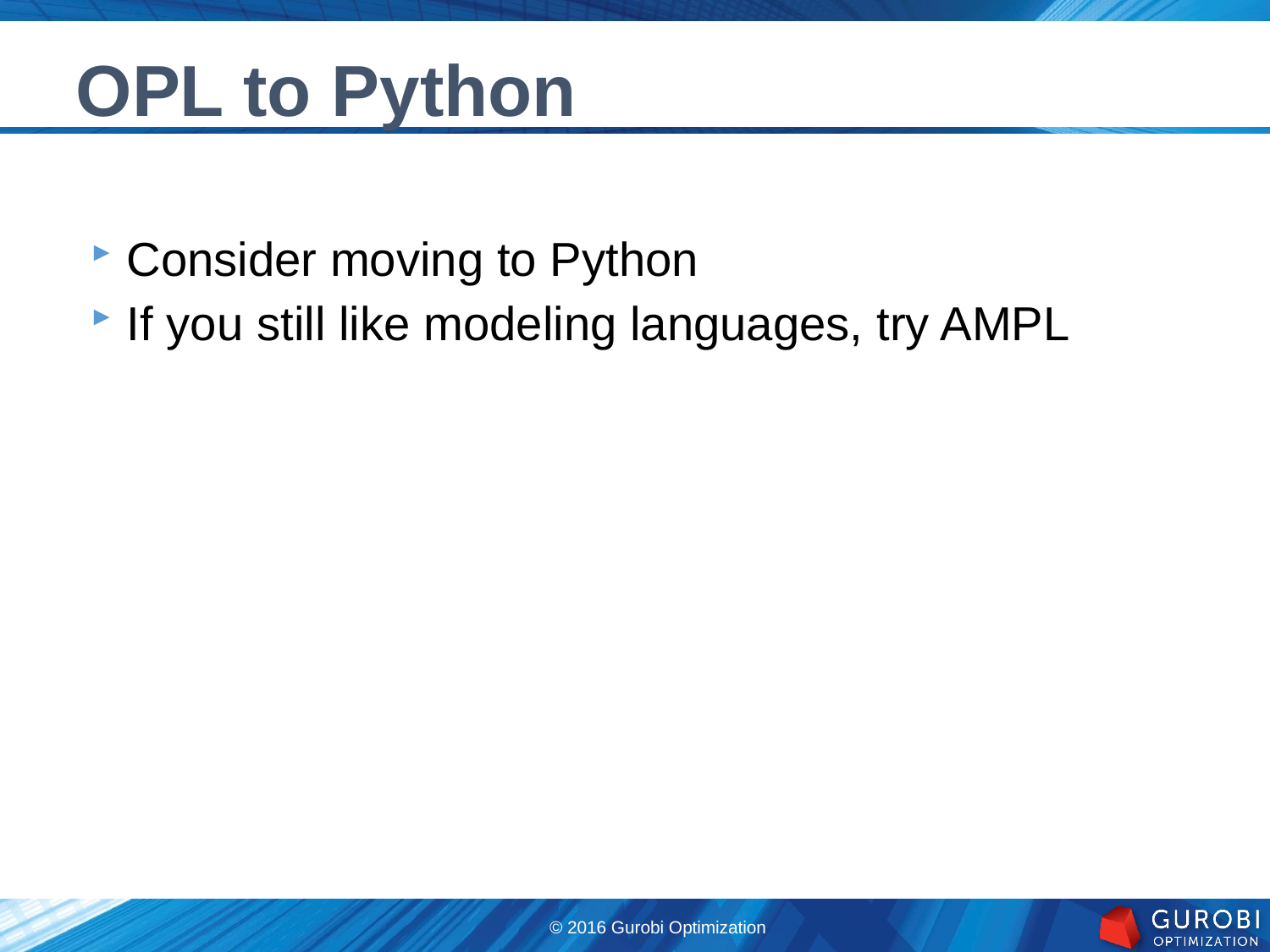

OPL to Python
Consider moving to Python
If you still like modeling languages, try AMPL
© 2016 Gurobi Optimization